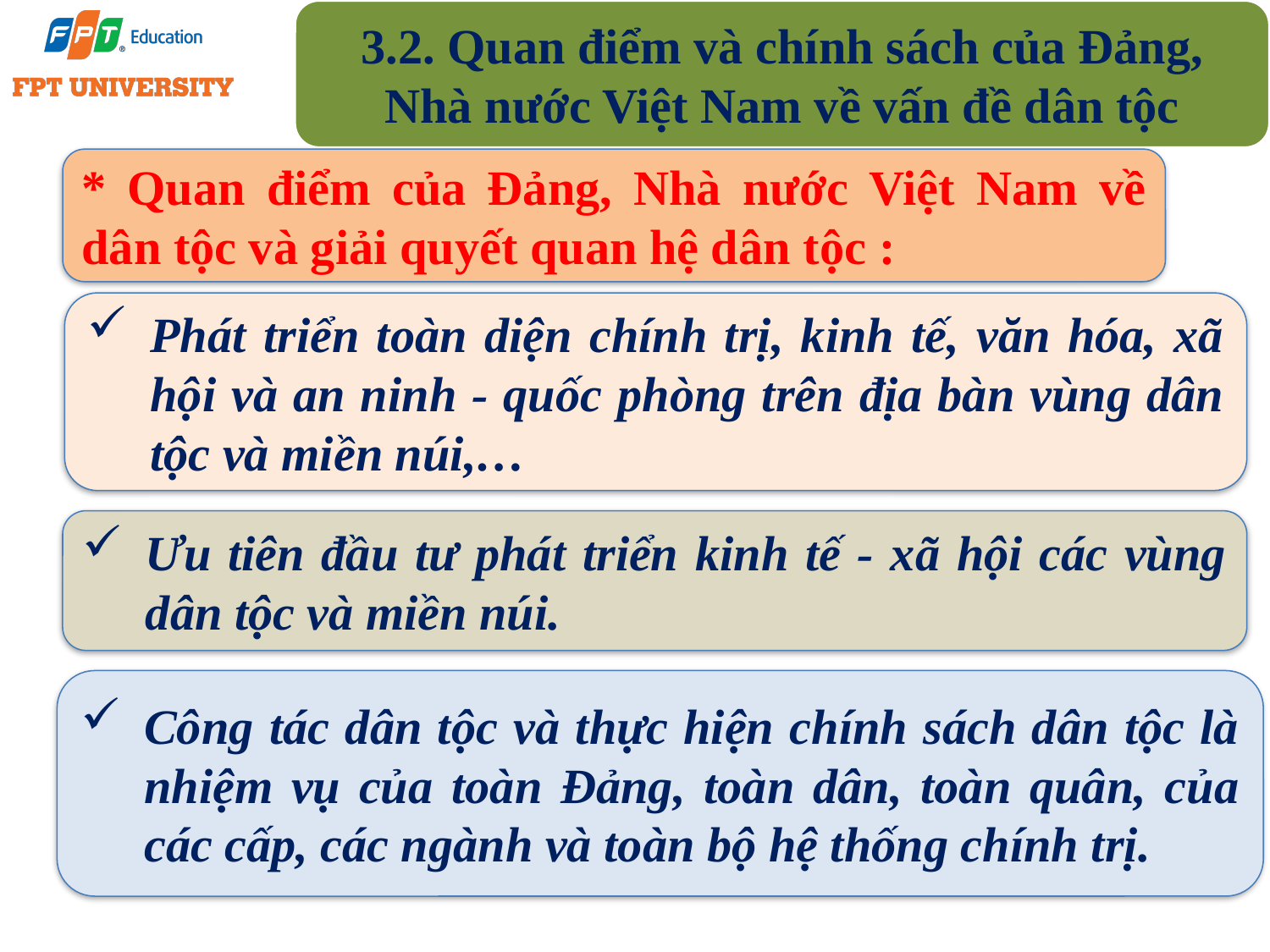

3.2. Quan điểm và chính sách của Đảng, Nhà nước Việt Nam về vấn đề dân tộc
* Quan điểm của Đảng, Nhà nước Việt Nam về dân tộc và giải quyết quan hệ dân tộc :
Phát triển toàn diện chính trị, kinh tế, văn hóa, xã hội và an ninh - quốc phòng trên địa bàn vùng dân tộc và miền núi,…
Ưu tiên đầu tư phát triển kinh tế - xã hội các vùng dân tộc và miền núi.
Công tác dân tộc và thực hiện chính sách dân tộc là nhiệm vụ của toàn Đảng, toàn dân, toàn quân, của các cấp, các ngành và toàn bộ hệ thống chính trị.